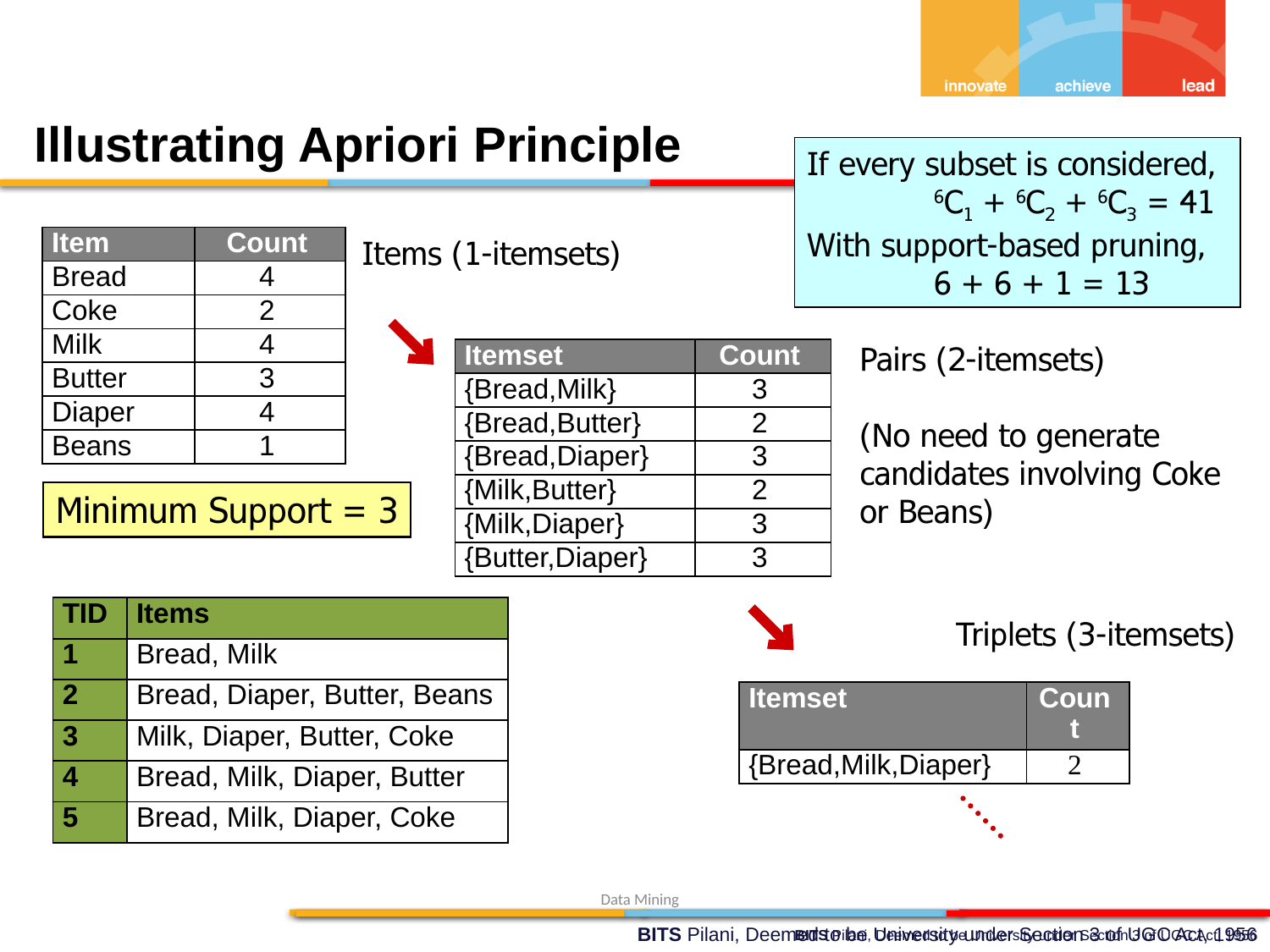

Illustrating Apriori Principle
If every subset is considered,
	6C1 + 6C2 + 6C3 = 41
With support-based pruning,
	6 + 6 + 1 = 13

| Item | Count |
| --- | --- |
| Bread | 4 |
| Coke | 2 |
| Milk | 4 |
| Butter | 3 |
| Diaper | 4 |
| Beans | 1 |
Items (1-itemsets)

Pairs (2-itemsets)

(No need to generate
candidates involving Coke
or Beans)
| Itemset | Count |
| --- | --- |
| {Bread,Milk} | 3 |
| {Bread,Butter} | 2 |
| {Bread,Diaper} | 3 |
| {Milk,Butter} | 2 |
| {Milk,Diaper} | 3 |
| {Butter,Diaper} | 3 |
Minimum Support = 3
| TID | Items |
| --- | --- |
| 1 | Bread, Milk |
| 2 | Bread, Diaper, Butter, Beans |
| 3 | Milk, Diaper, Butter, Coke |
| 4 | Bread, Milk, Diaper, Butter |
| 5 | Bread, Milk, Diaper, Coke |

Triplets (3-itemsets)
| Itemset | Count |
| --- | --- |
| {Bread,Milk,Diaper} | 2 |